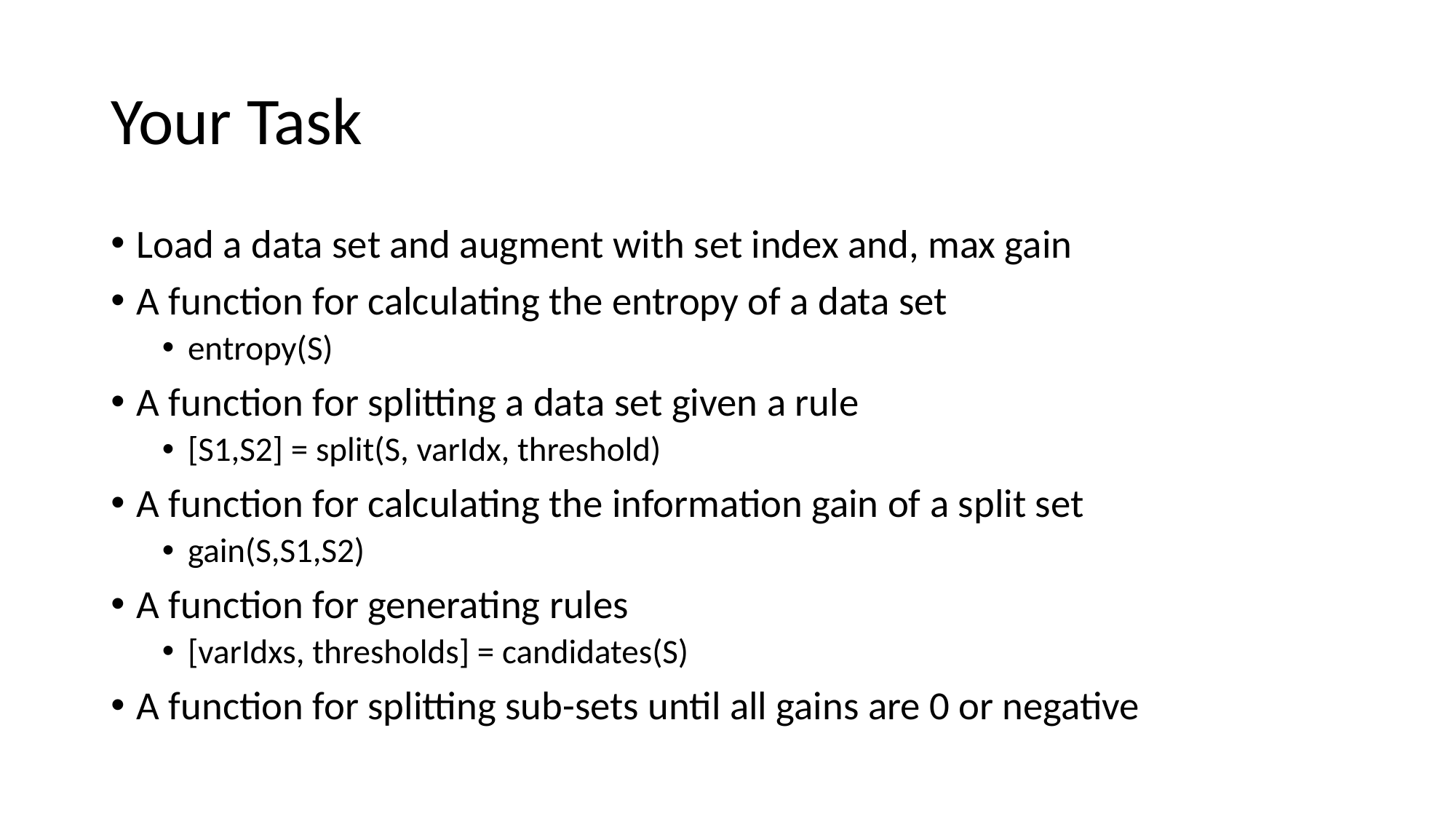

# Your Task
Load a data set and augment with set index and, max gain
A function for calculating the entropy of a data set
entropy(S)
A function for splitting a data set given a rule
[S1,S2] = split(S, varIdx, threshold)
A function for calculating the information gain of a split set
gain(S,S1,S2)
A function for generating rules
[varIdxs, thresholds] = candidates(S)
A function for splitting sub-sets until all gains are 0 or negative